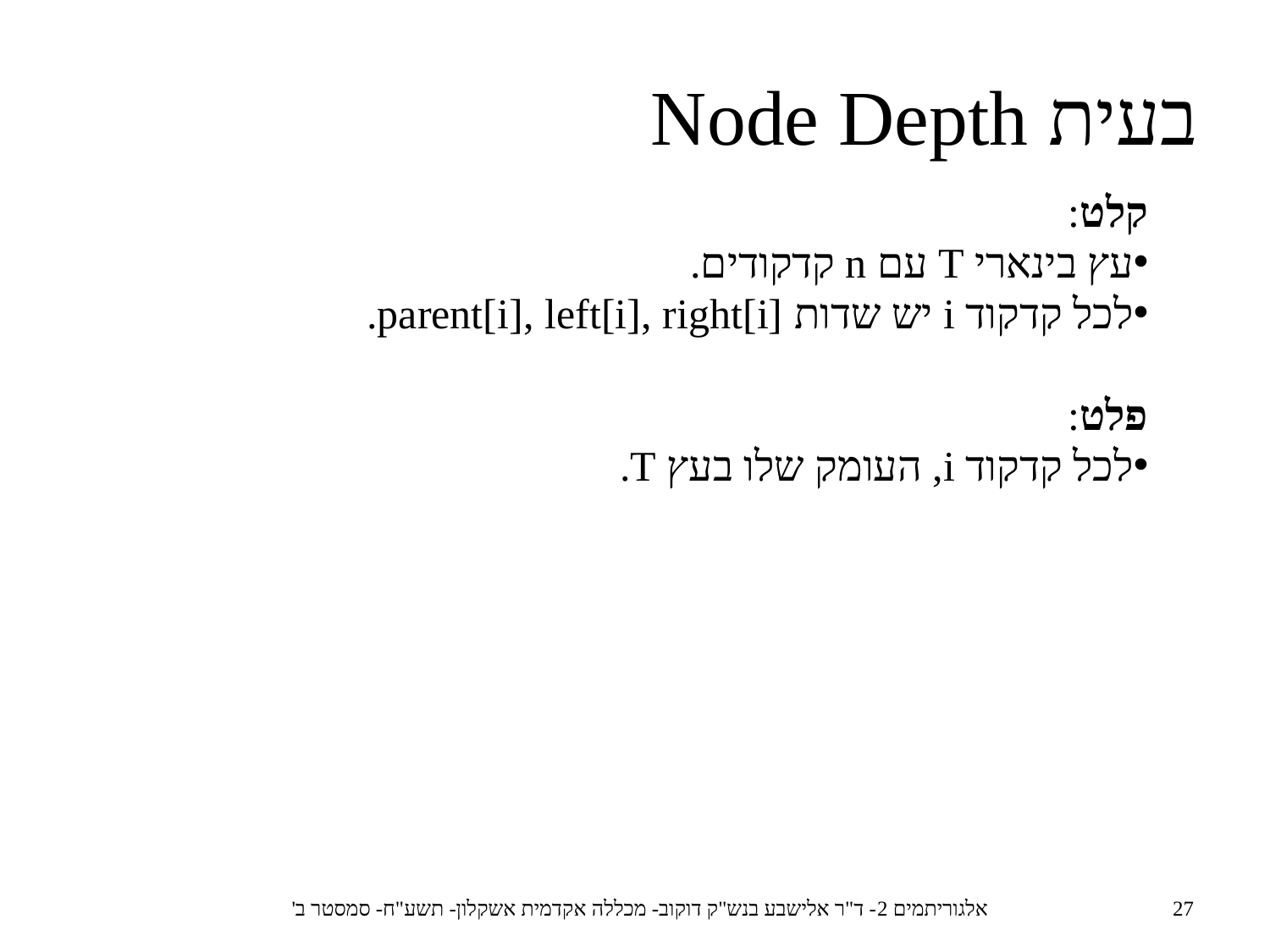

בעית Node Depth
קלט:
עץ בינארי T עם n קדקודים.
לכל קדקוד i יש שדות parent[i], left[i], right[i].

פלט:
לכל קדקוד i, העומק שלו בעץ T.
אלגוריתמים 2- ד"ר אלישבע בנש"ק דוקוב- מכללה אקדמית אשקלון- תשע"ח- סמסטר ב'
27